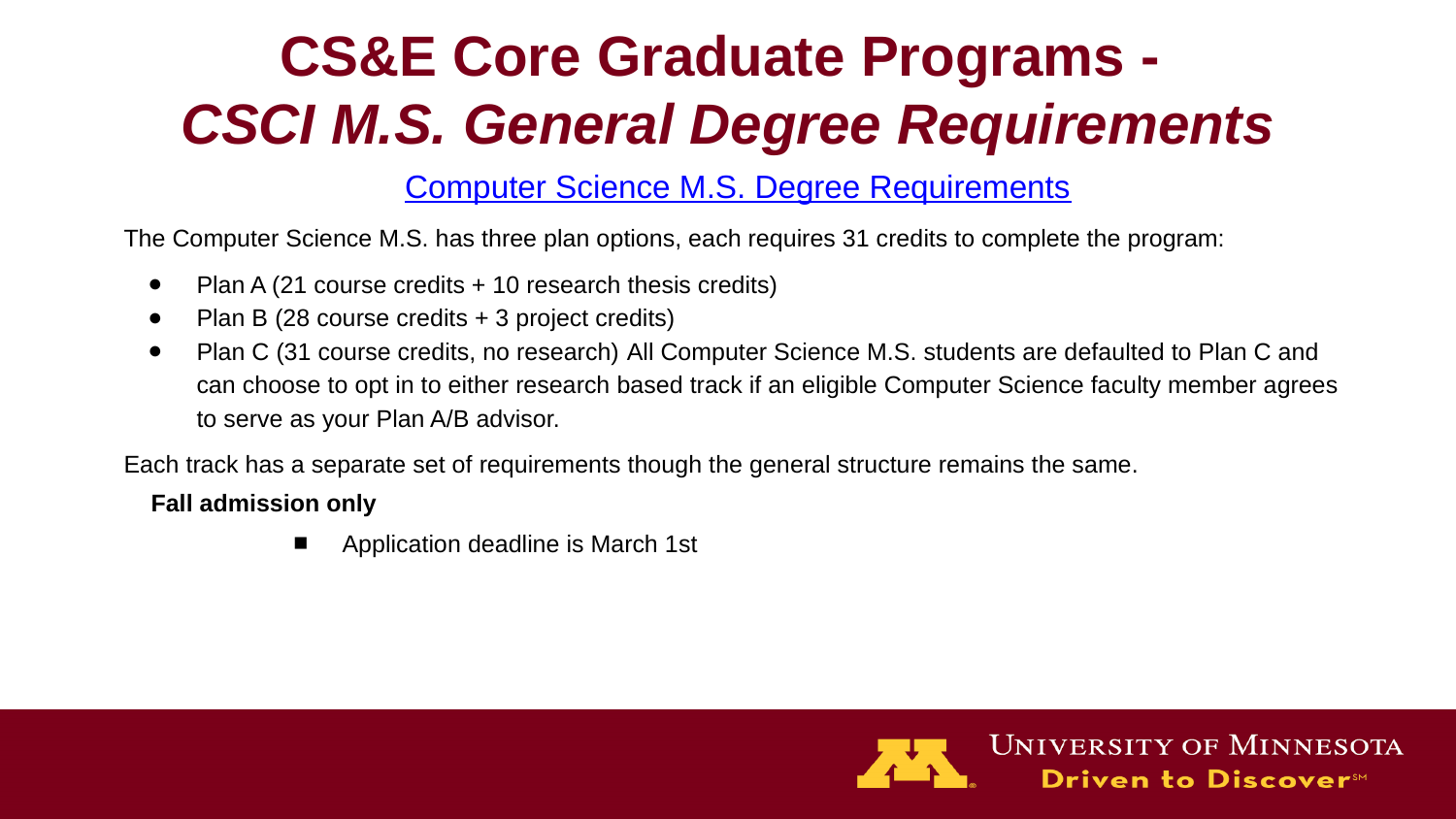

# CS&E Core Graduate Programs -
CSCI M.S. General Degree Requirements

Computer Science M.S. Degree Requirements
The Computer Science M.S. has three plan options, each requires 31 credits to complete the program:
Plan A (21 course credits + 10 research thesis credits)
Plan B (28 course credits + 3 project credits)
Plan C (31 course credits, no research) All Computer Science M.S. students are defaulted to Plan C and can choose to opt in to either research based track if an eligible Computer Science faculty member agrees to serve as your Plan A/B advisor.
Each track has a separate set of requirements though the general structure remains the same.
Fall admission only
Application deadline is March 1st